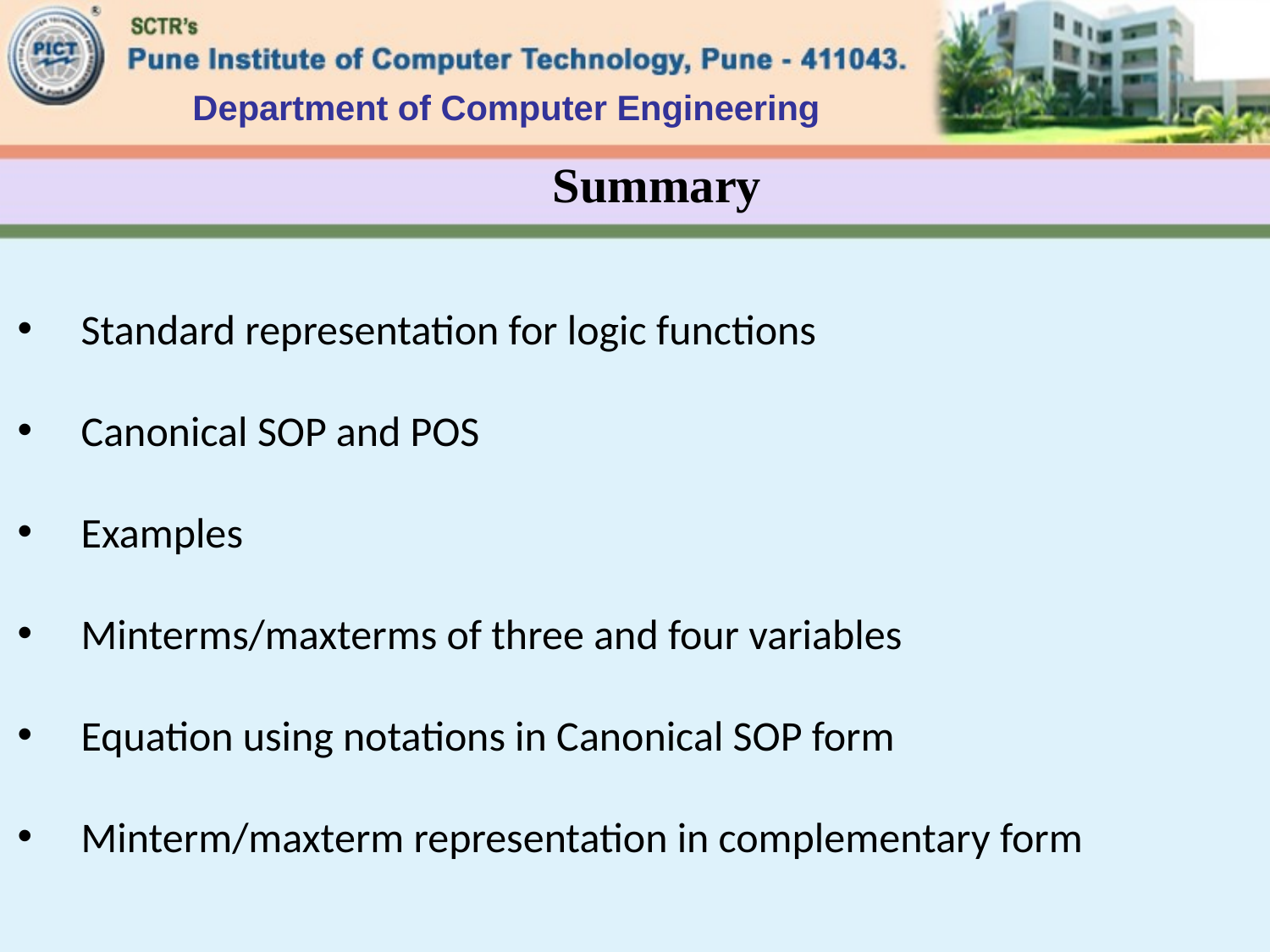

Department of Computer Engineering
# Summary
Standard representation for logic functions

Canonical SOP and POS

Examples

Minterms/maxterms of three and four variables

Equation using notations in Canonical SOP form

Minterm/maxterm representation in complementary form